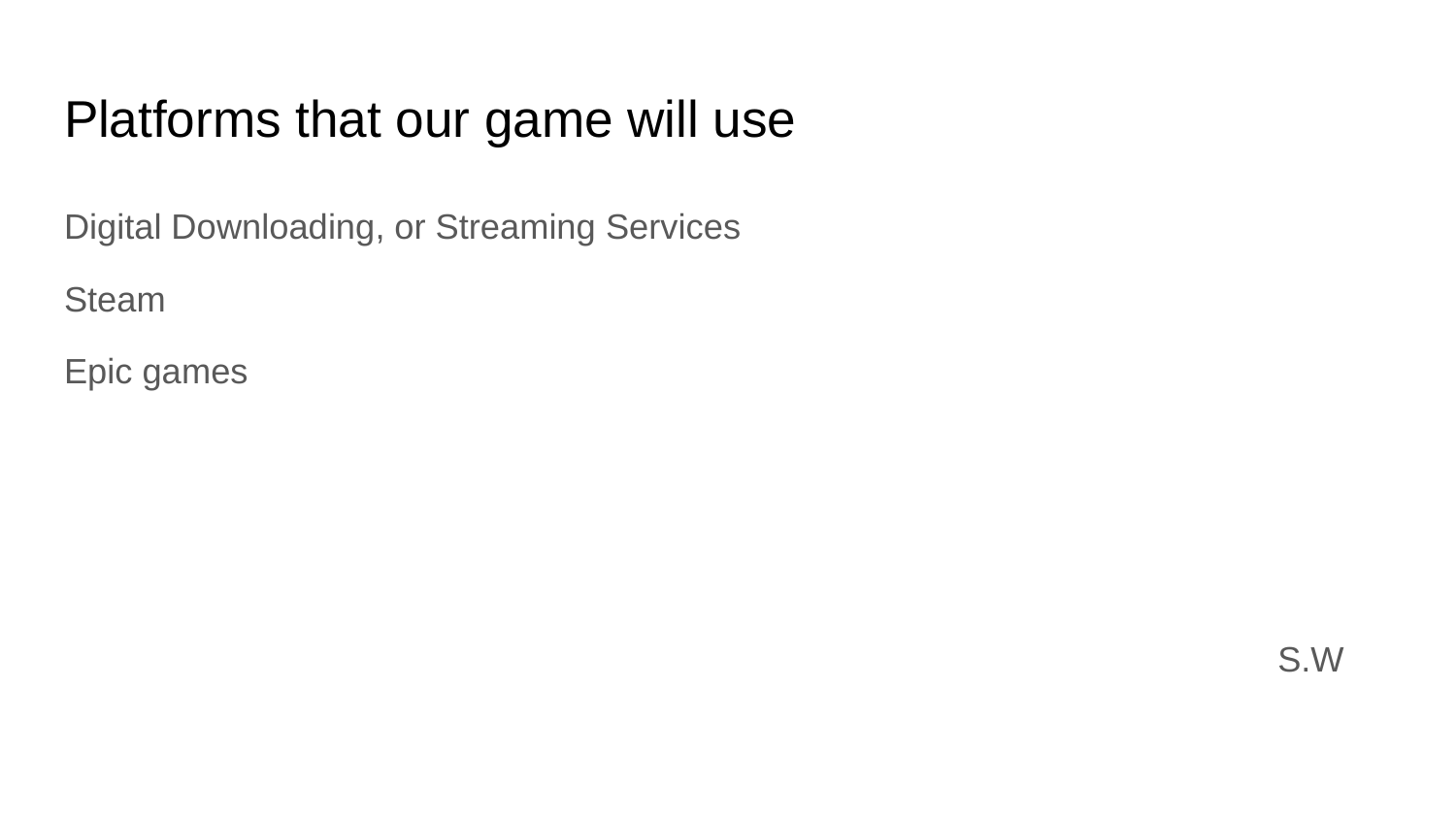

# Platforms that our game will use
Digital Downloading, or Streaming Services
Steam
Epic games

                                                                                                                             S.W